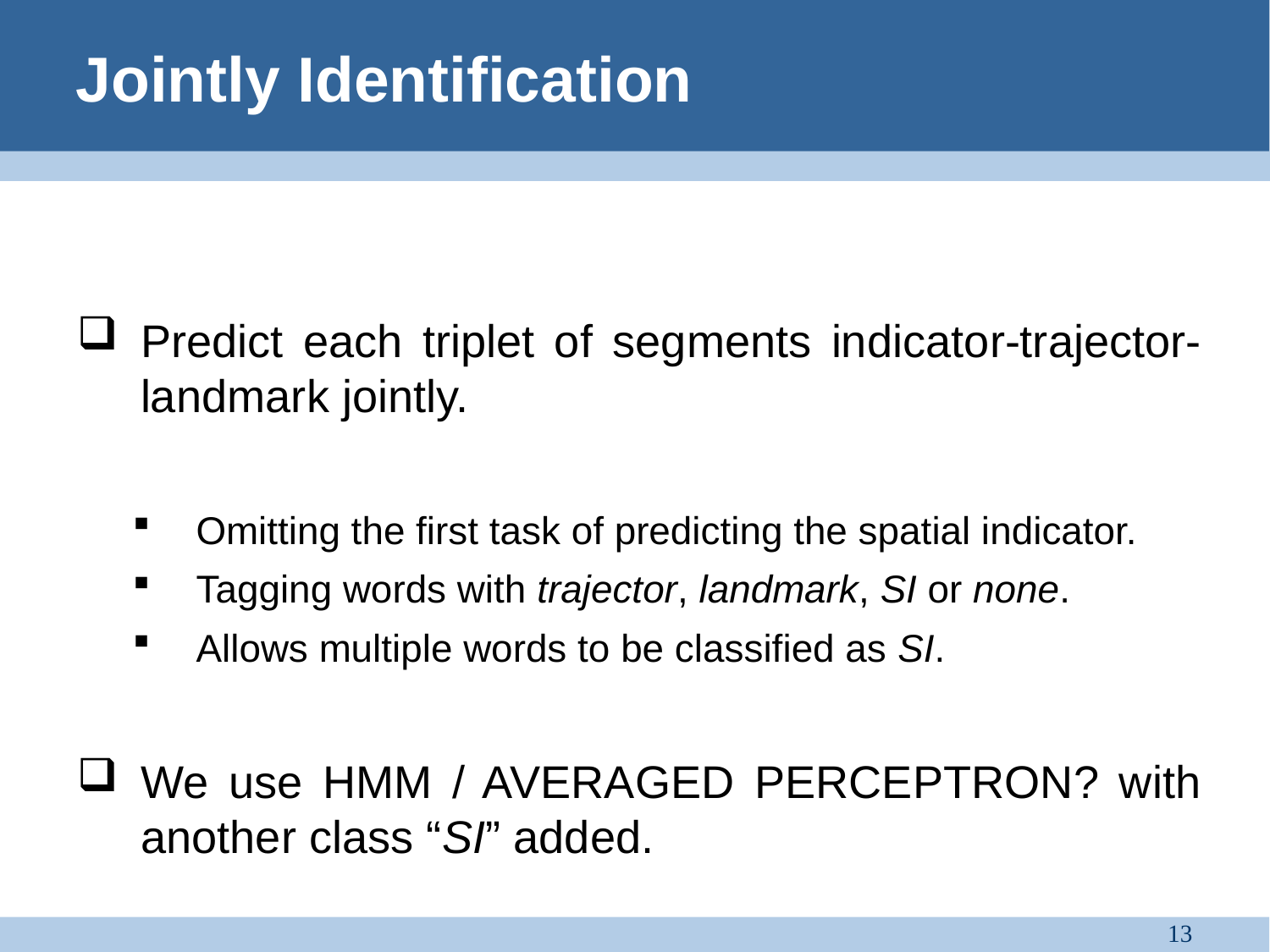

Jointly Identification

Predict each triplet of segments indicator-trajector-landmark jointly.

Omitting the first task of predicting the spatial indicator.
Tagging words with trajector, landmark, SI or none.
Allows multiple words to be classified as SI.

We use HMM / AVERAGED PERCEPTRON? with another class “SI” added.

13